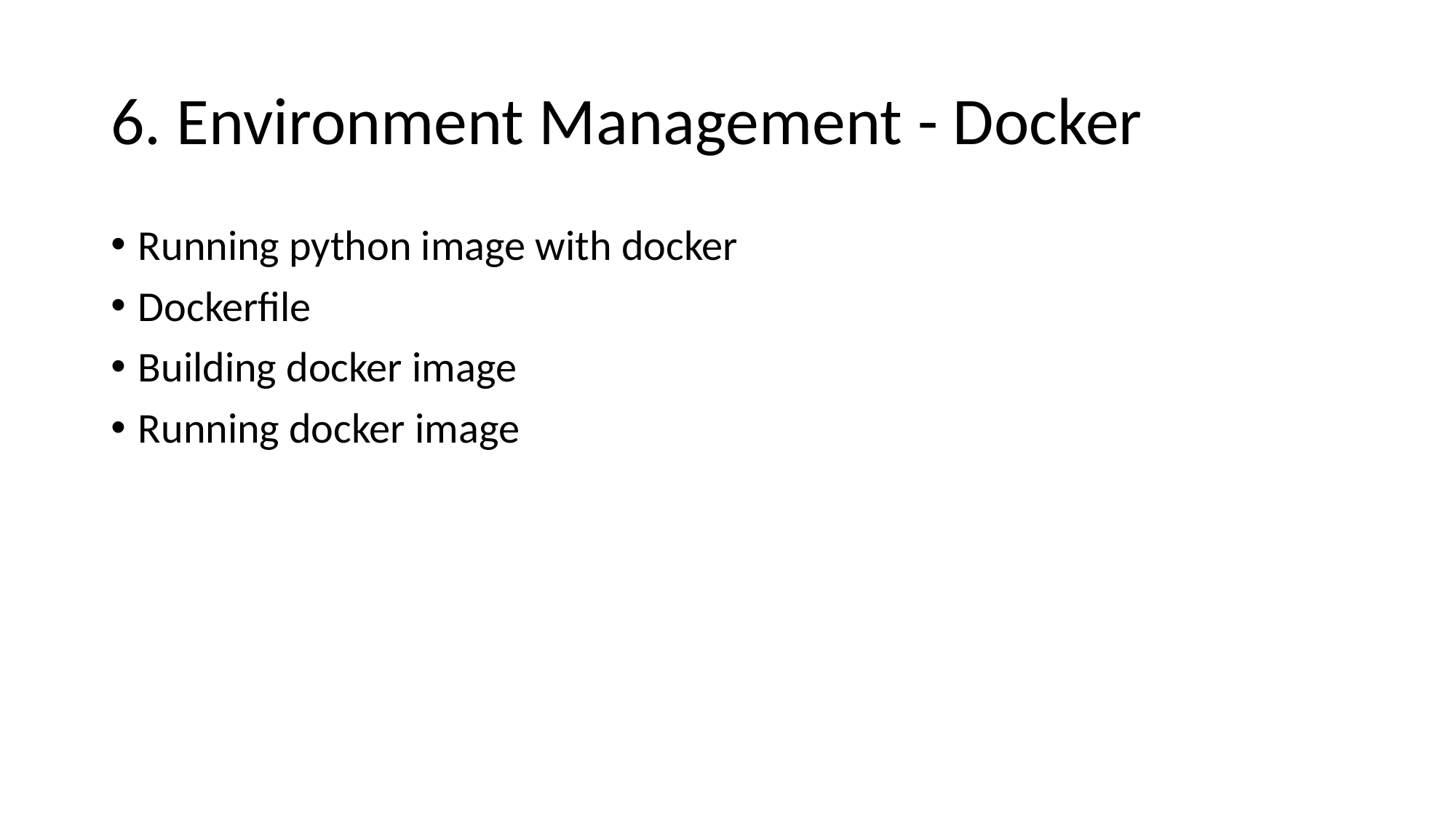

# 6. Environment Management - Docker
Running python image with docker
Dockerfile
Building docker image
Running docker image